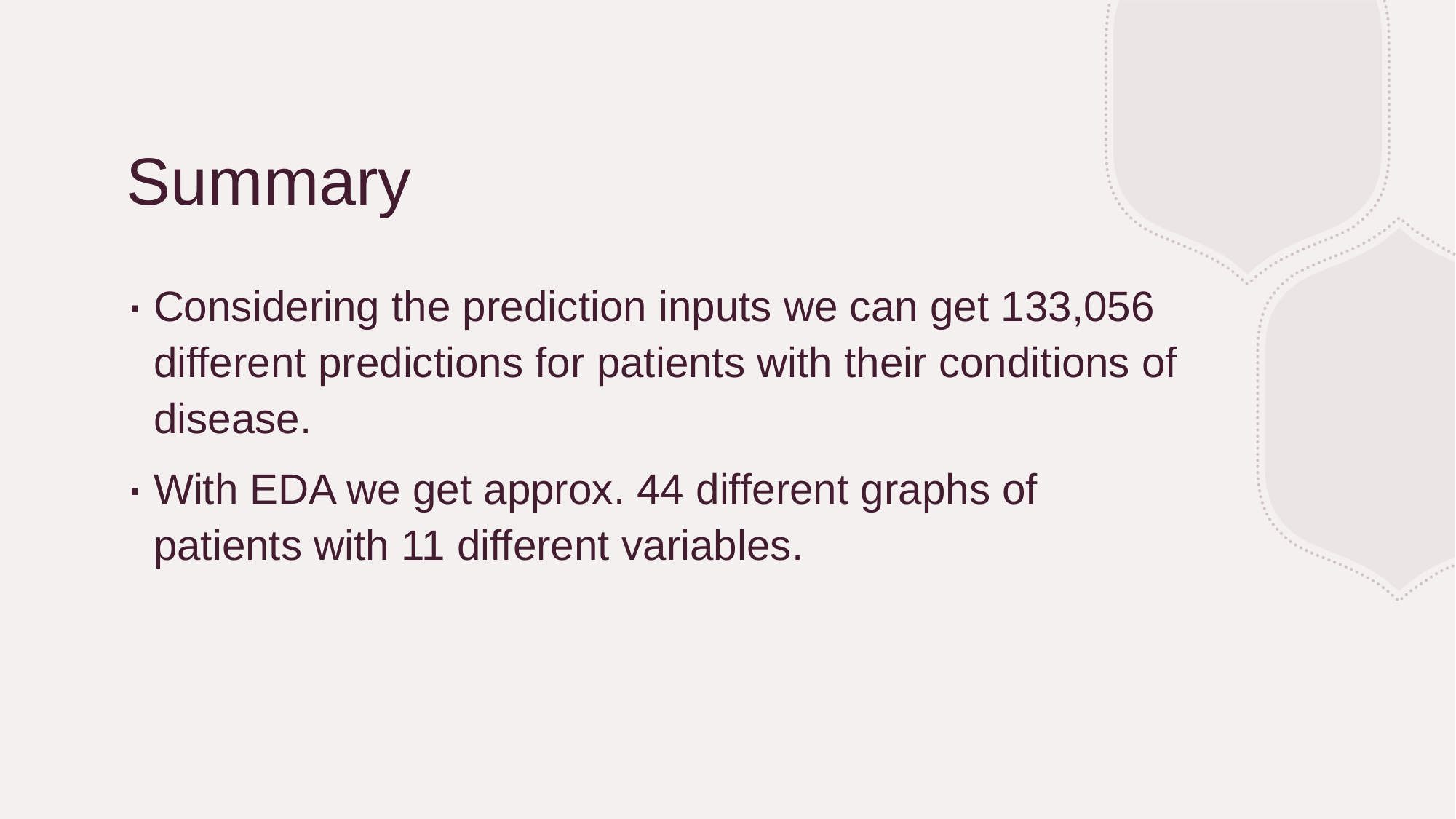

# Summary
Considering the prediction inputs we can get 133,056 different predictions for patients with their conditions of disease.
With EDA we get approx. 44 different graphs of patients with 11 different variables.